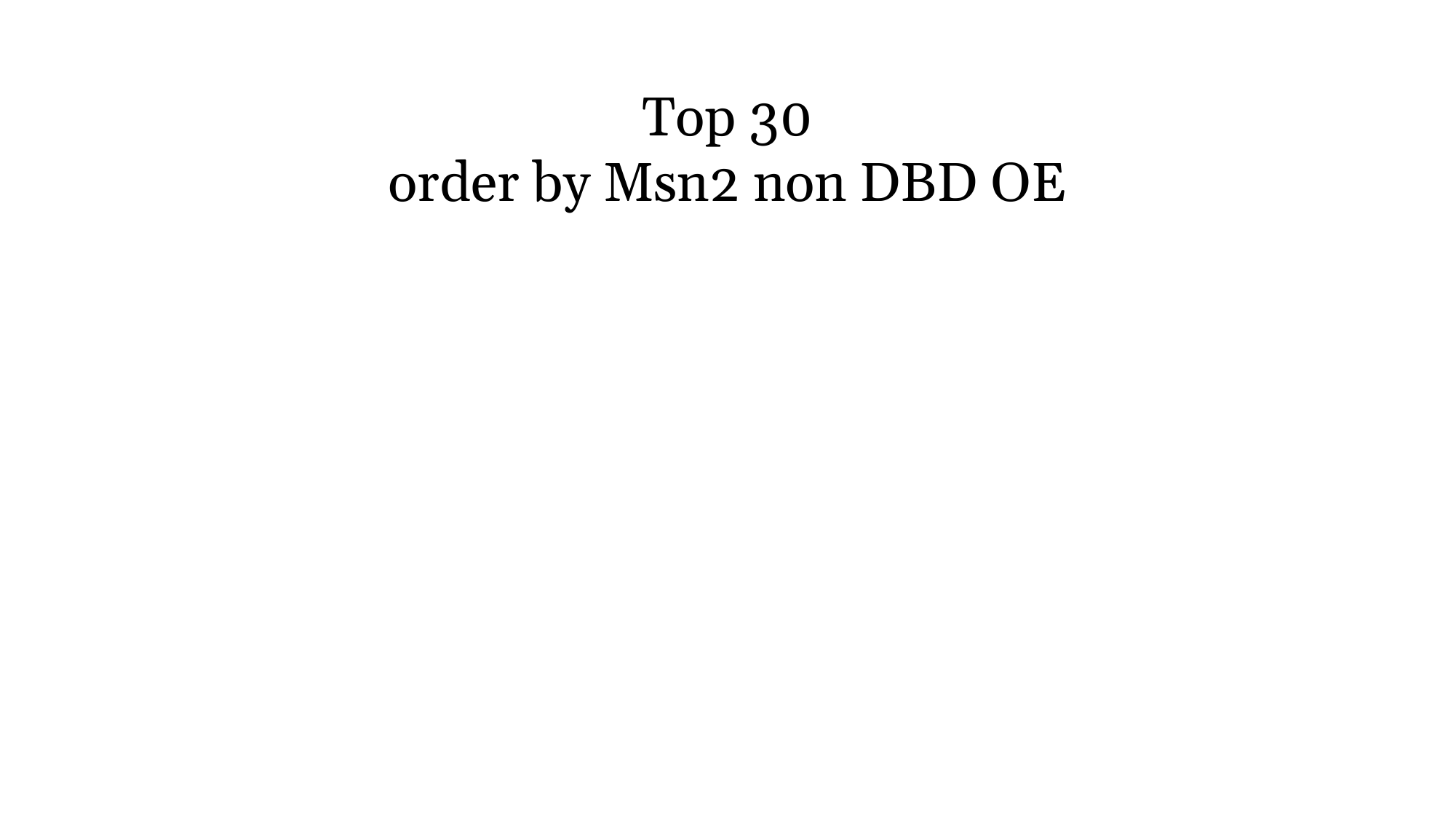

Top 30
order by Msn2 non DBD OE